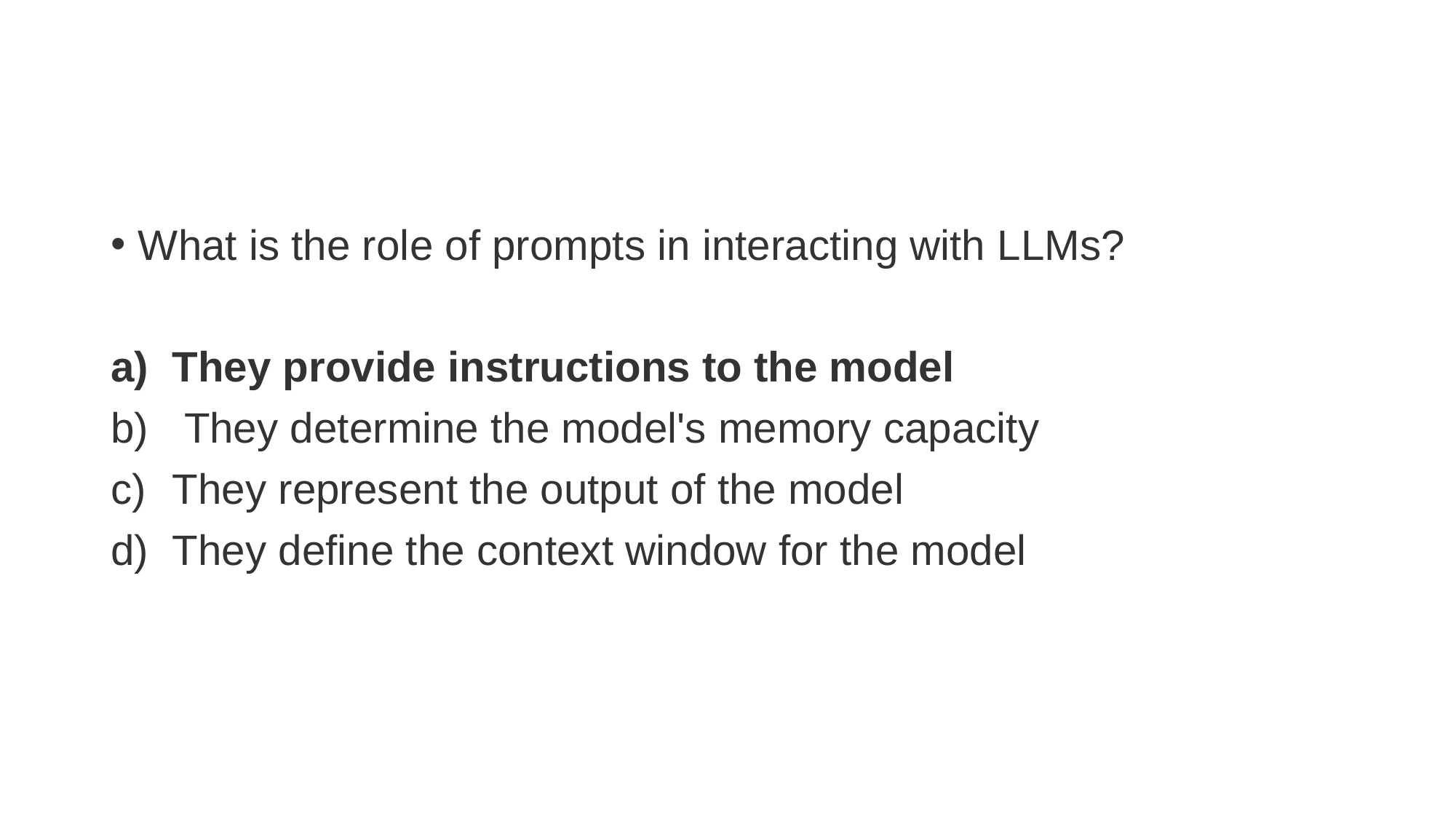

#
What is the role of prompts in interacting with LLMs?

They provide instructions to the model
 They determine the model's memory capacity
They represent the output of the model
They define the context window for the model